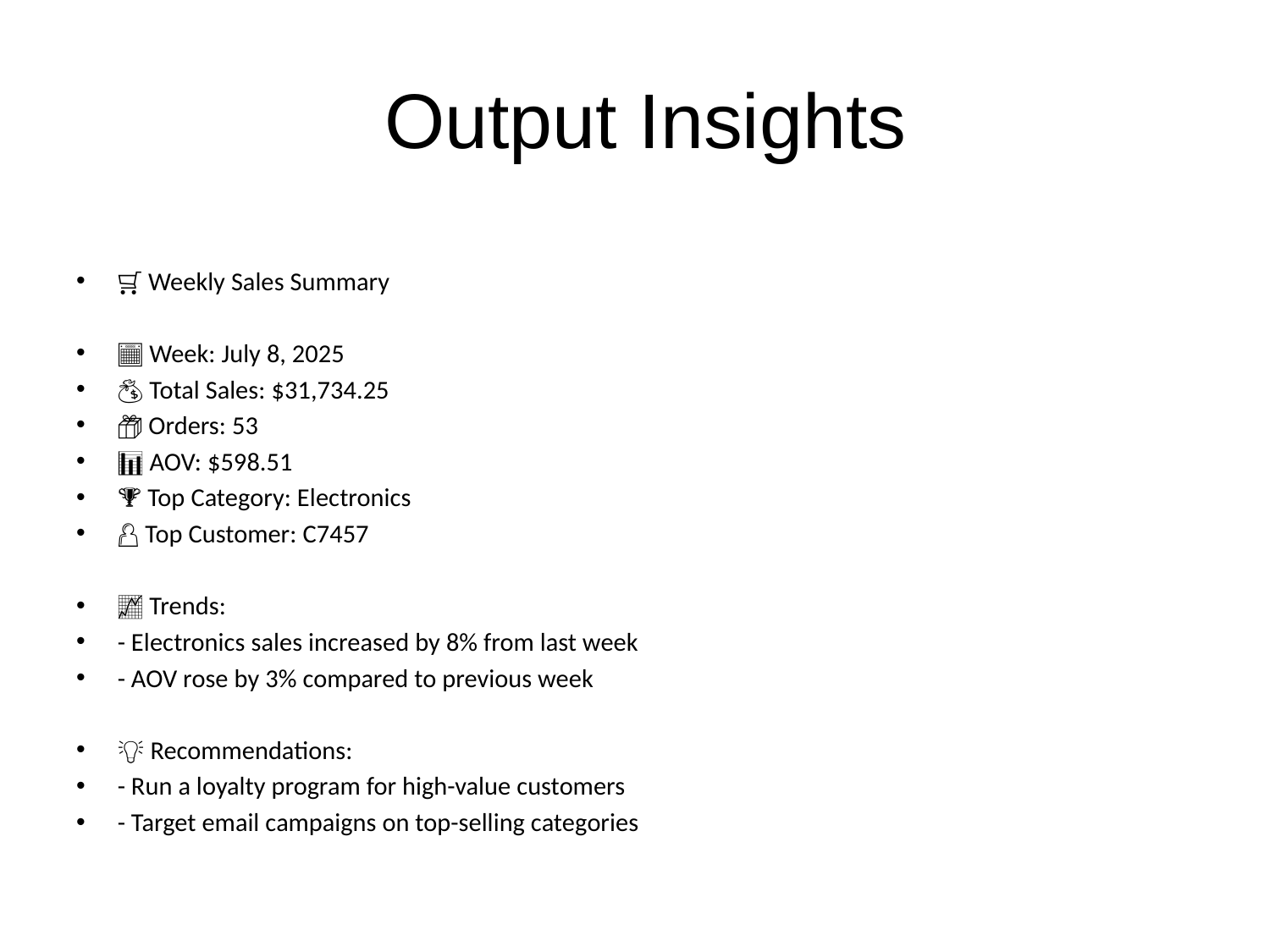

# Output Insights

🛒 Weekly Sales Summary

📅 Week: July 8, 2025
💰 Total Sales: $31,734.25
📦 Orders: 53
📊 AOV: $598.51
🏆 Top Category: Electronics
👤 Top Customer: C7457

📈 Trends:
- Electronics sales increased by 8% from last week
- AOV rose by 3% compared to previous week

💡 Recommendations:
- Run a loyalty program for high-value customers
- Target email campaigns on top-selling categories